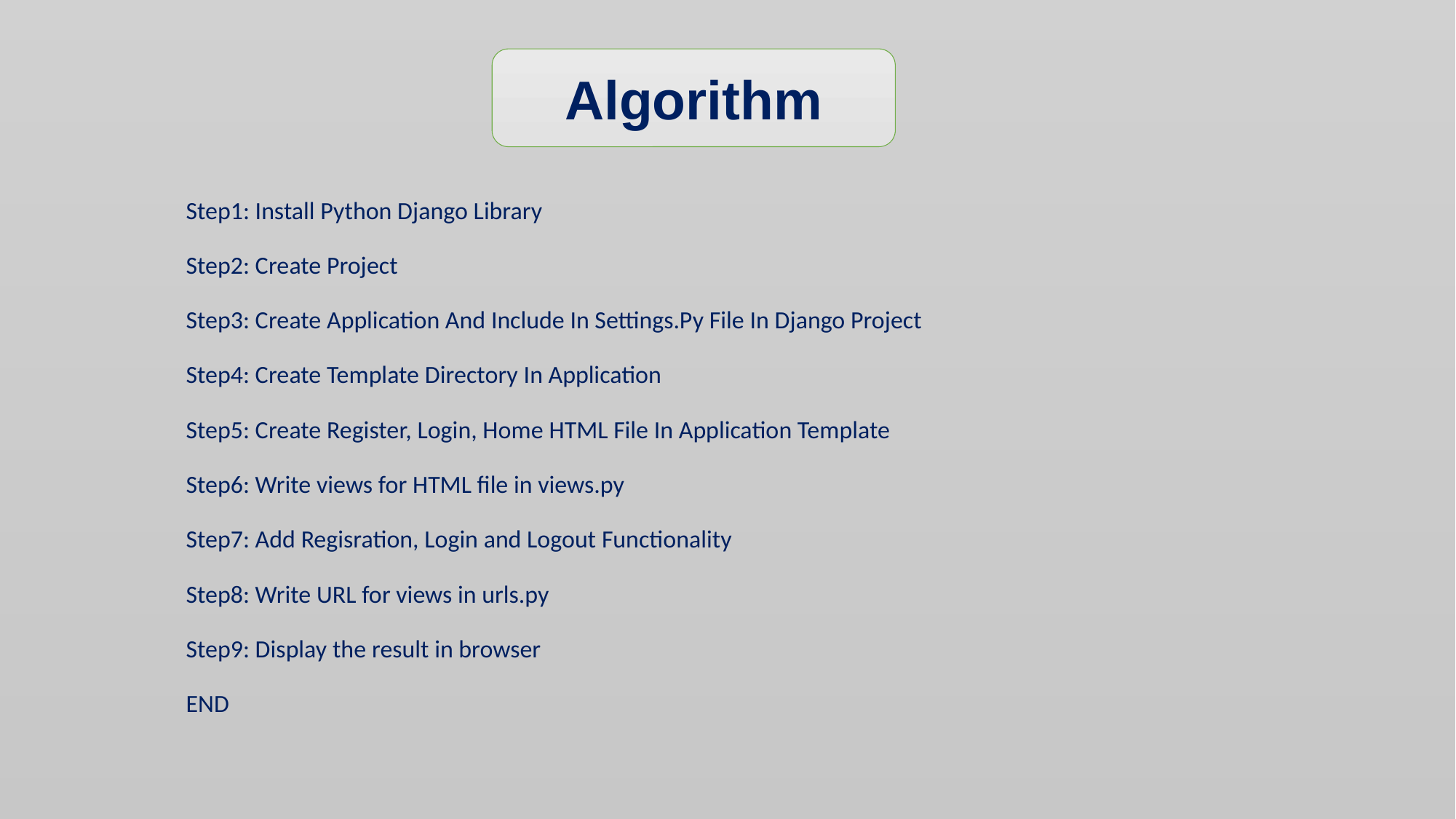

Algorithm
Step1: Install Python Django Library
Step2: Create Project
Step3: Create Application And Include In Settings.Py File In Django Project
Step4: Create Template Directory In Application
Step5: Create Register, Login, Home HTML File In Application Template
Step6: Write views for HTML file in views.py
Step7: Add Regisration, Login and Logout Functionality
Step8: Write URL for views in urls.py
Step9: Display the result in browser
END